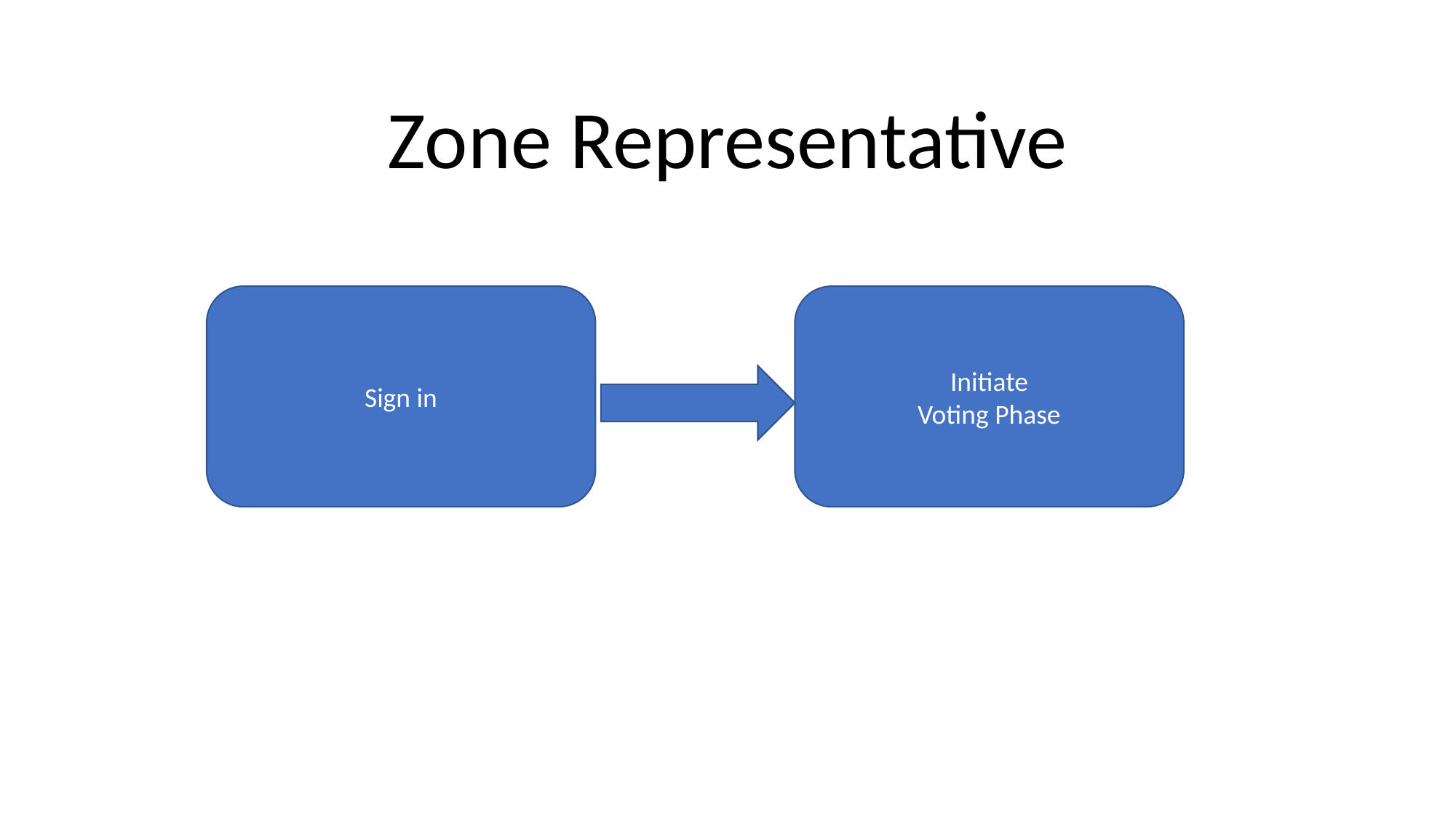

Zone Representative
Sign in
Initiate
Voting Phase